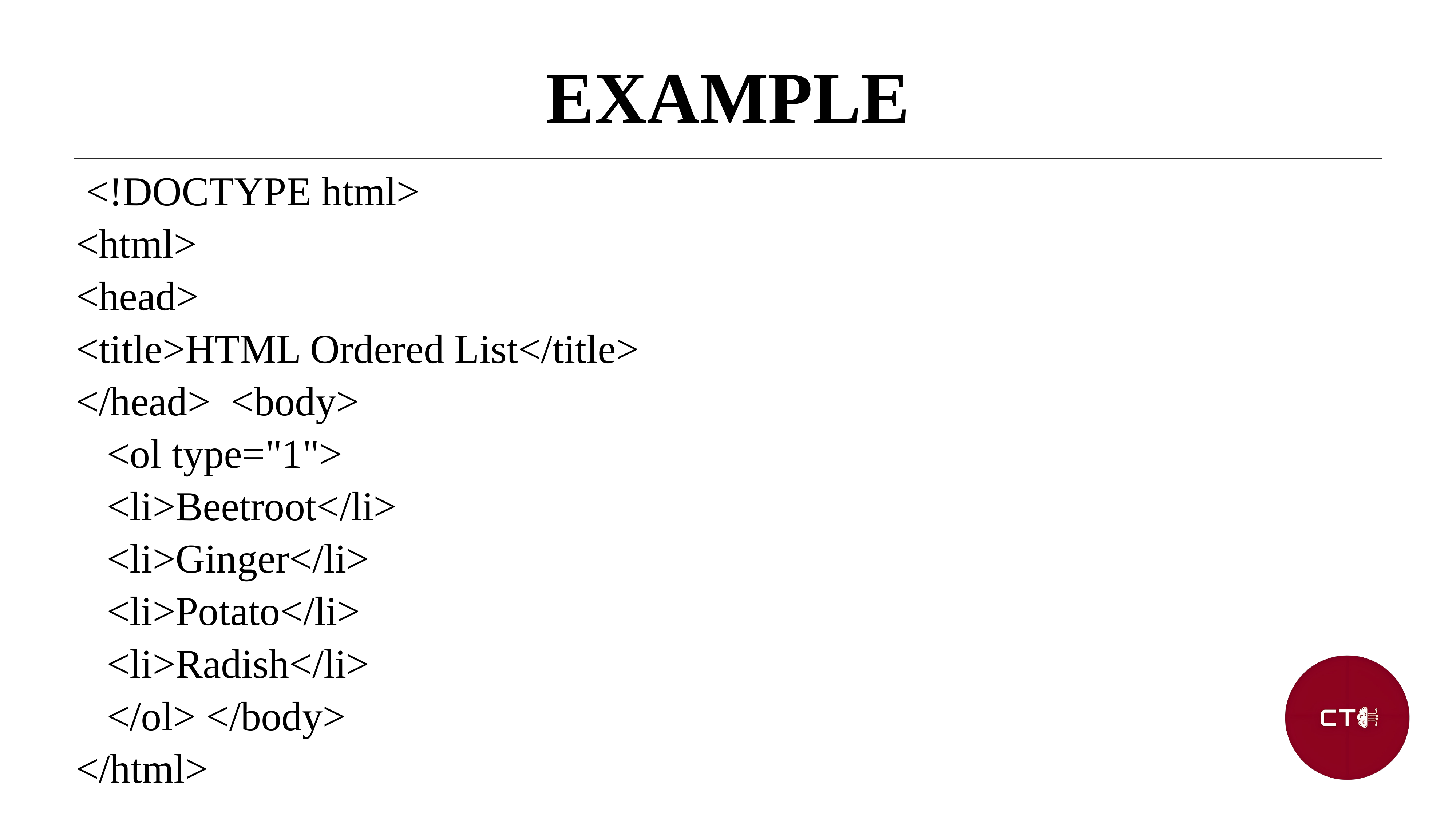

EXAMPLE
 <!DOCTYPE html>
<html>
<head>
<title>HTML Ordered List</title>
</head>  <body>
   <ol type="1">
   <li>Beetroot</li>
   <li>Ginger</li>
   <li>Potato</li>
   <li>Radish</li>
   </ol> </body>
</html>